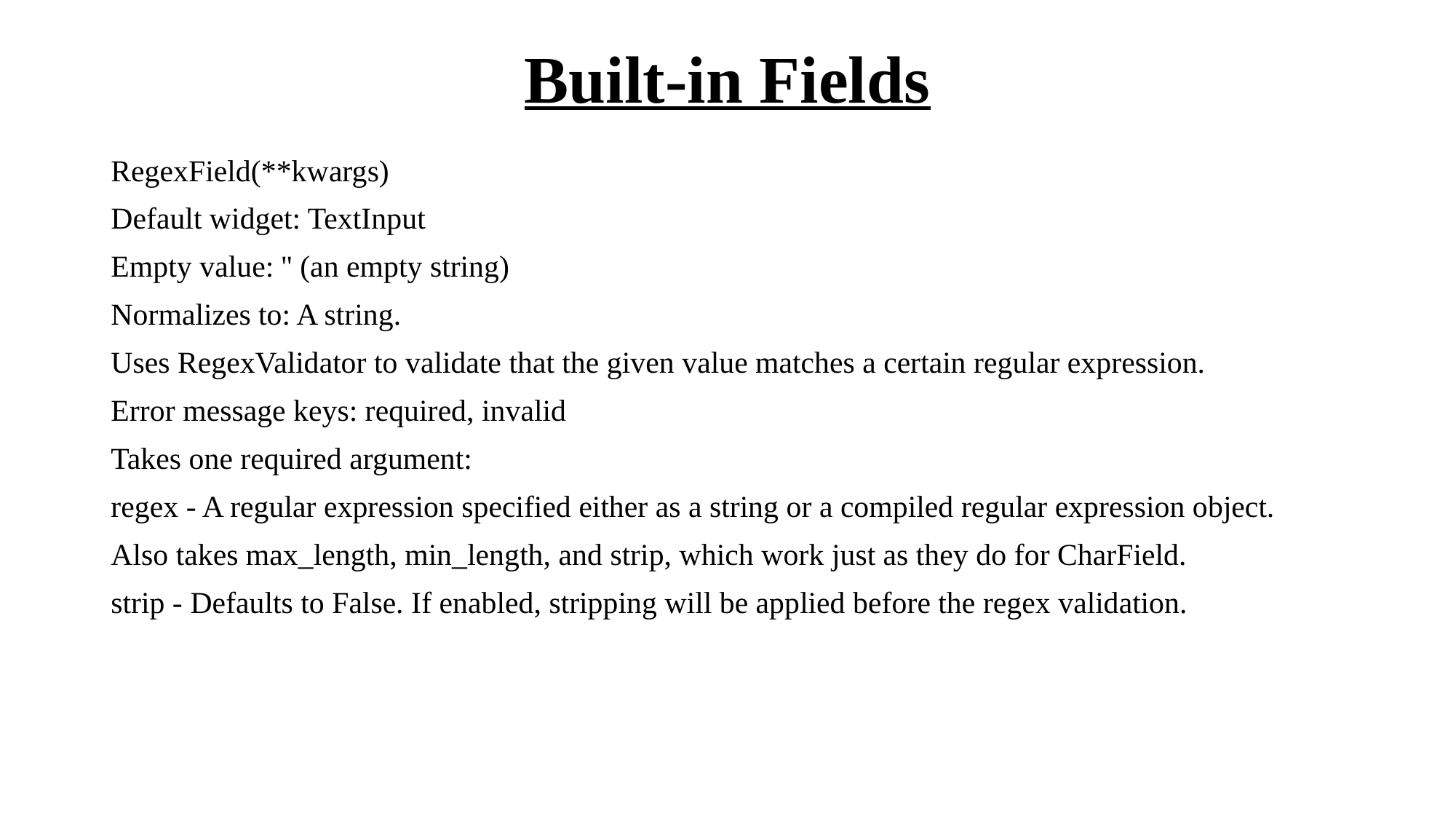

# Built-in Fields
RegexField(**kwargs)
Default widget: TextInput
Empty value: '' (an empty string)
Normalizes to: A string.
Uses RegexValidator to validate that the given value matches a certain regular expression.
Error message keys: required, invalid
Takes one required argument:
regex - A regular expression specified either as a string or a compiled regular expression object.
Also takes max_length, min_length, and strip, which work just as they do for CharField.
strip - Defaults to False. If enabled, stripping will be applied before the regex validation.